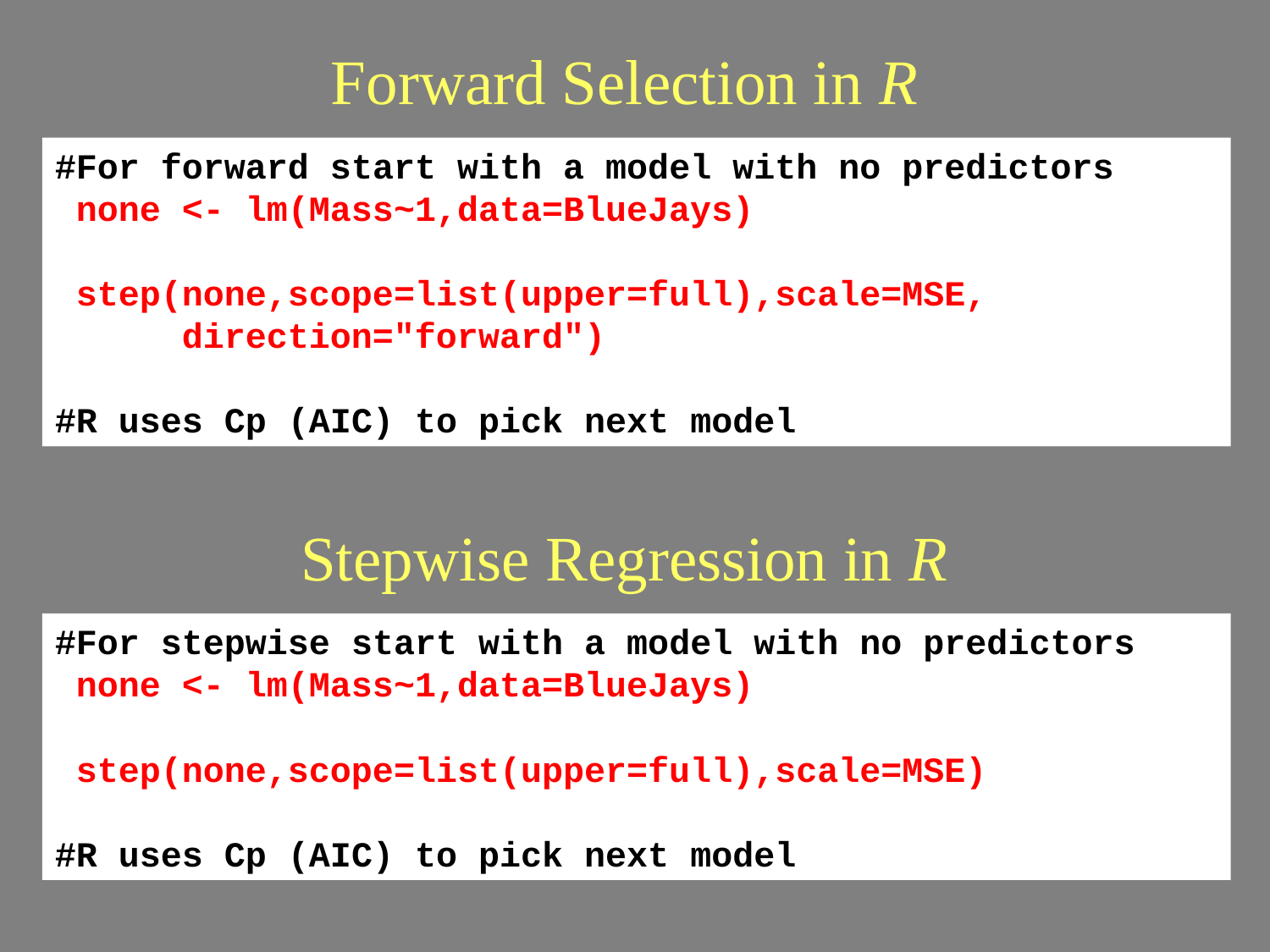

# Forward Selection in R
#For forward start with a model with no predictors
 none <- lm(Mass~1,data=BlueJays)

 step(none,scope=list(upper=full),scale=MSE, 			direction="forward")

#R uses Cp (AIC) to pick next model
Stepwise Regression in R
#For stepwise start with a model with no predictors
 none <- lm(Mass~1,data=BlueJays)

 step(none,scope=list(upper=full),scale=MSE)

#R uses Cp (AIC) to pick next model